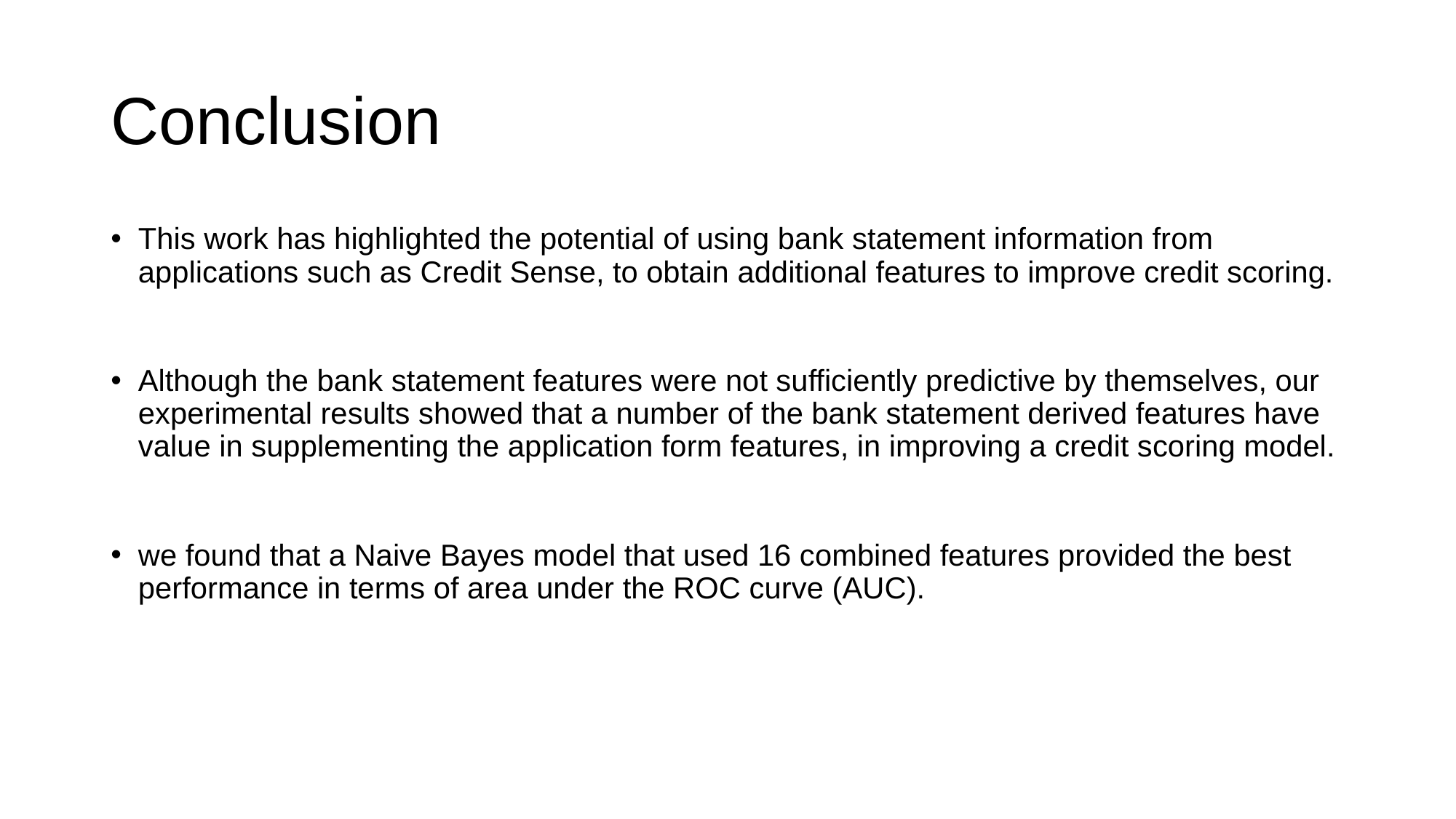

# Conclusion
This work has highlighted the potential of using bank statement information from applications such as Credit Sense, to obtain additional features to improve credit scoring.

Although the bank statement features were not sufficiently predictive by themselves, our experimental results showed that a number of the bank statement derived features have value in supplementing the application form features, in improving a credit scoring model.

we found that a Naive Bayes model that used 16 combined features provided the best performance in terms of area under the ROC curve (AUC).